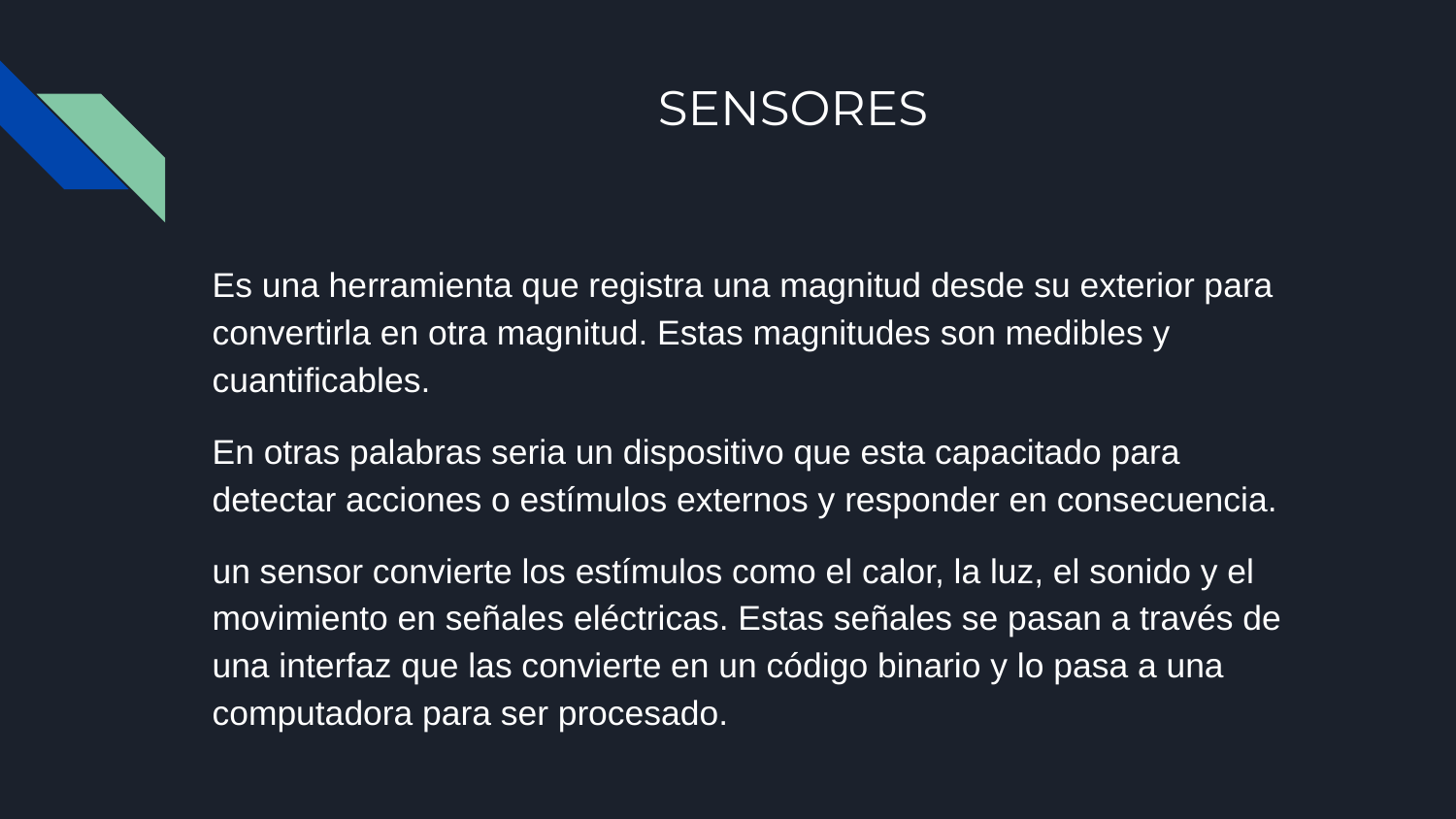

# SENSORES
Es una herramienta que registra una magnitud desde su exterior para convertirla en otra magnitud. Estas magnitudes son medibles y cuantificables.
En otras palabras seria un dispositivo que esta capacitado para detectar acciones o estímulos externos y responder en consecuencia.
un sensor convierte los estímulos como el calor, la luz, el sonido y el movimiento en señales eléctricas. Estas señales se pasan a través de una interfaz que las convierte en un código binario y lo pasa a una computadora para ser procesado.